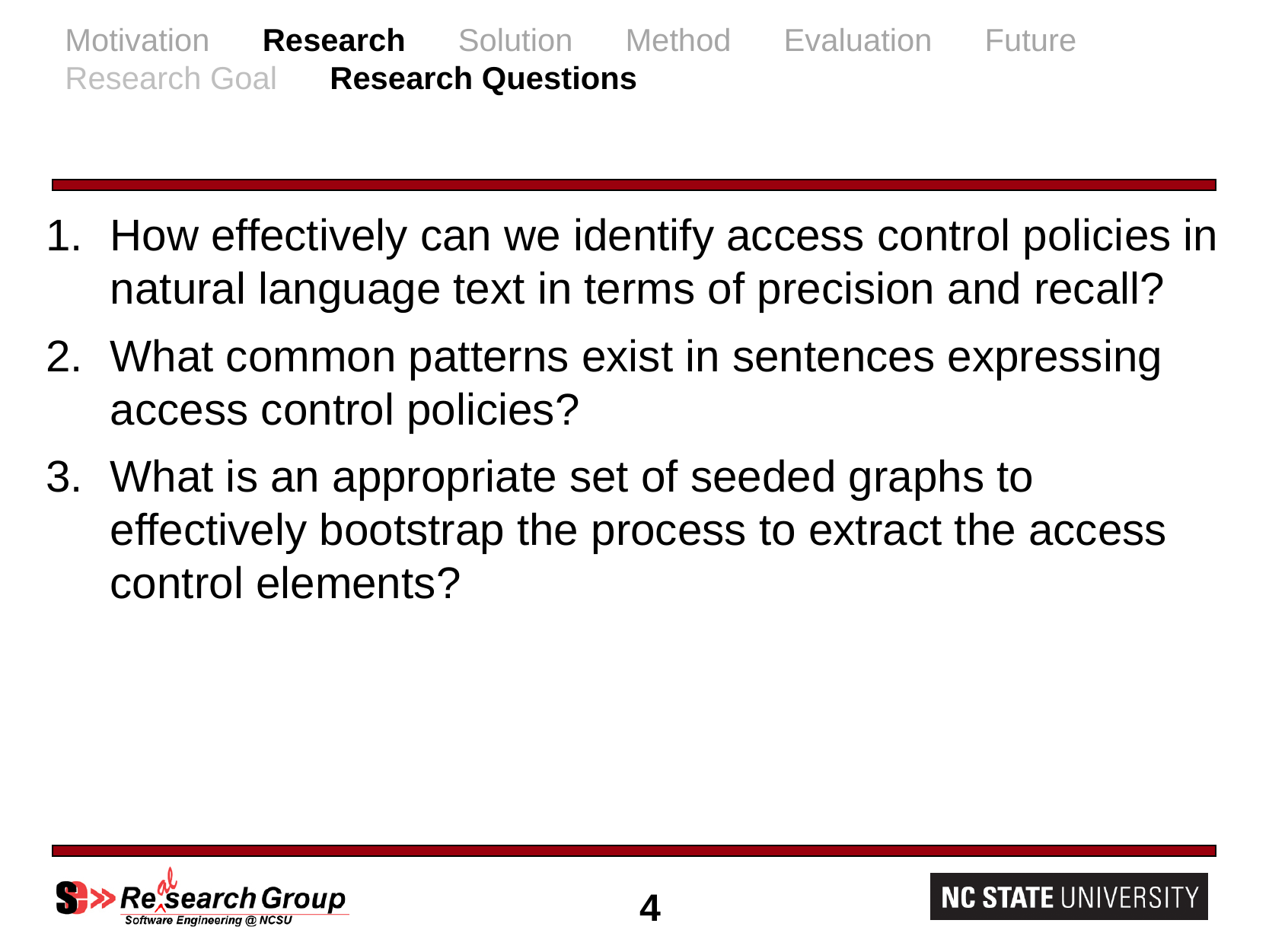

# Motivation      Research      Solution      Method      Evaluation      Future Research Goal      Research Questions
How effectively can we identify access control policies in natural language text in terms of precision and recall?
What common patterns exist in sentences expressing access control policies?
What is an appropriate set of seeded graphs to effectively bootstrap the process to extract the access control elements?

4